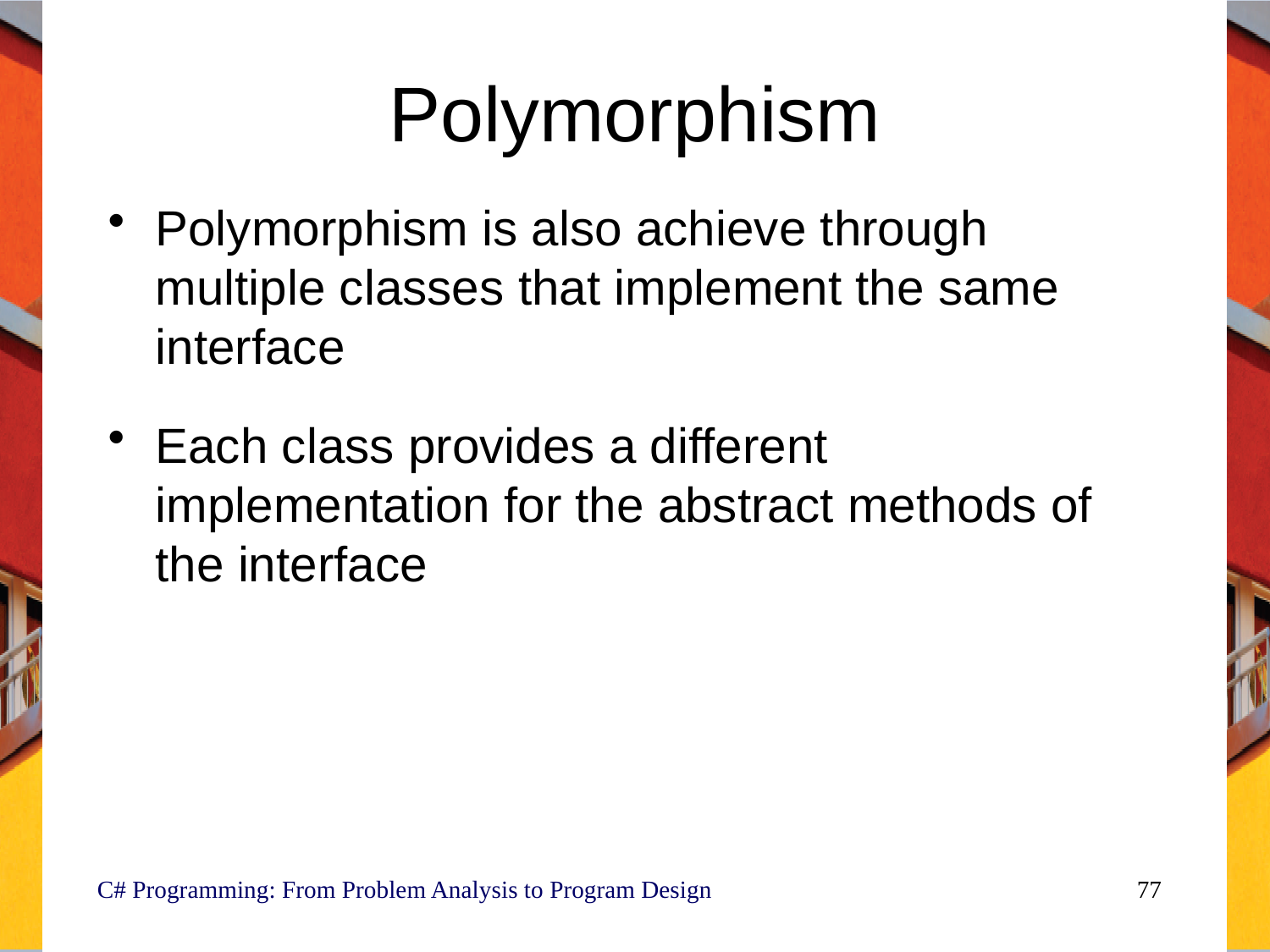

# Polymorphism
Polymorphism is also achieve through multiple classes that implement the same interface
Each class provides a different implementation for the abstract methods of the interface
C# Programming: From Problem Analysis to Program Design

77